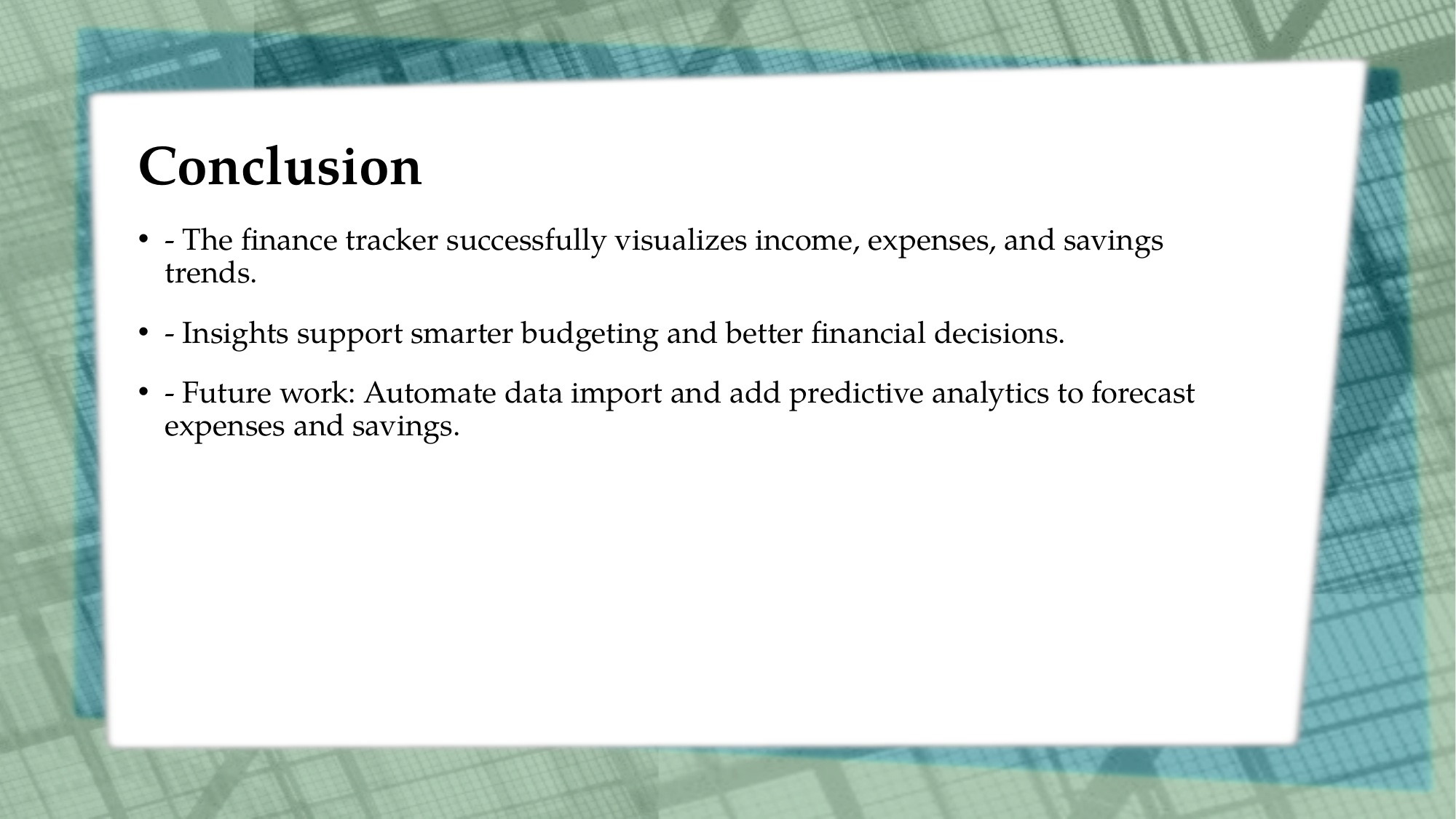

# Conclusion
- The finance tracker successfully visualizes income, expenses, and savings trends.
- Insights support smarter budgeting and better financial decisions.
- Future work: Automate data import and add predictive analytics to forecast expenses and savings.